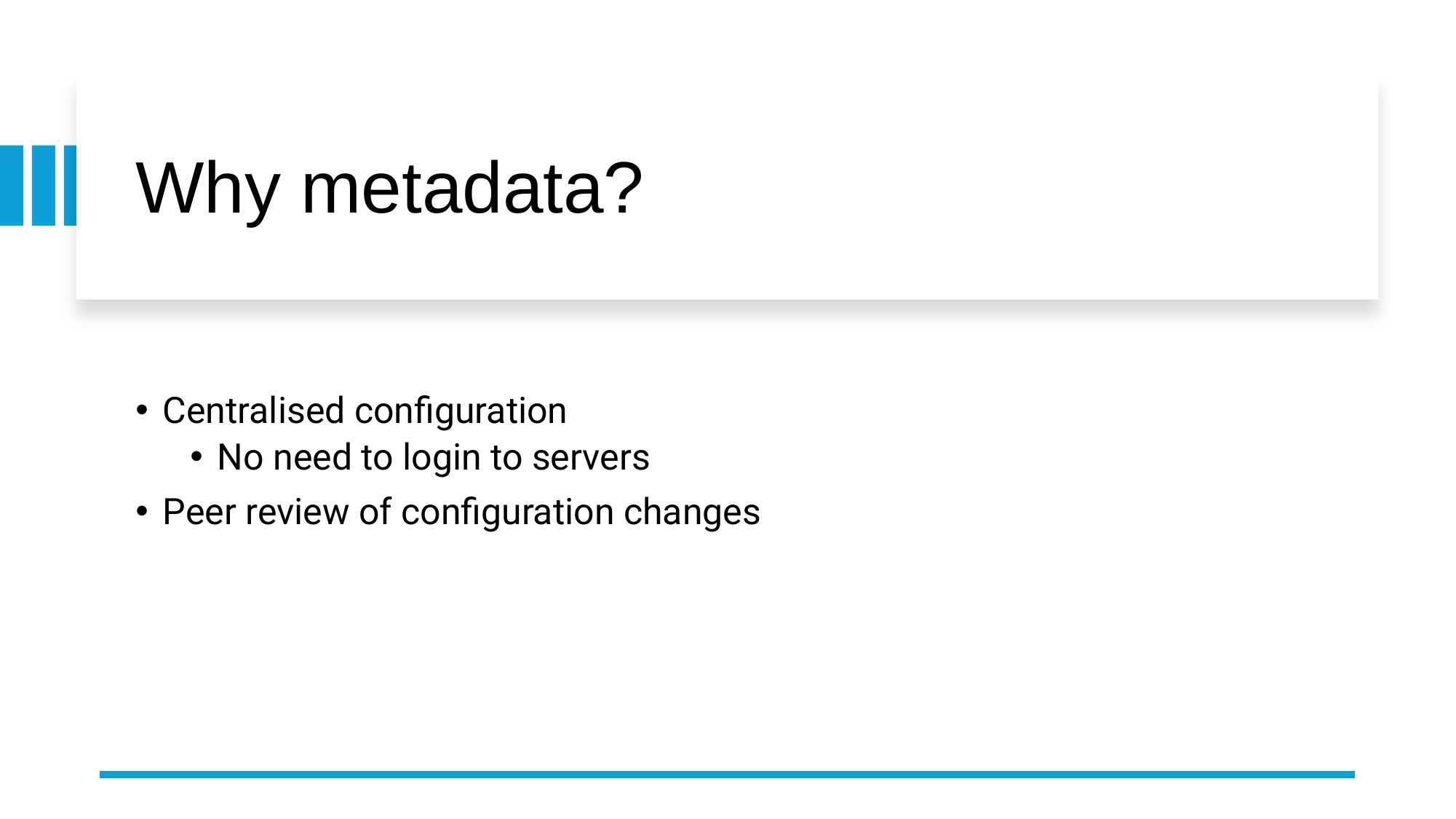

# Why metadata?

Centralised configuration
No need to login to servers
Peer review of configuration changes